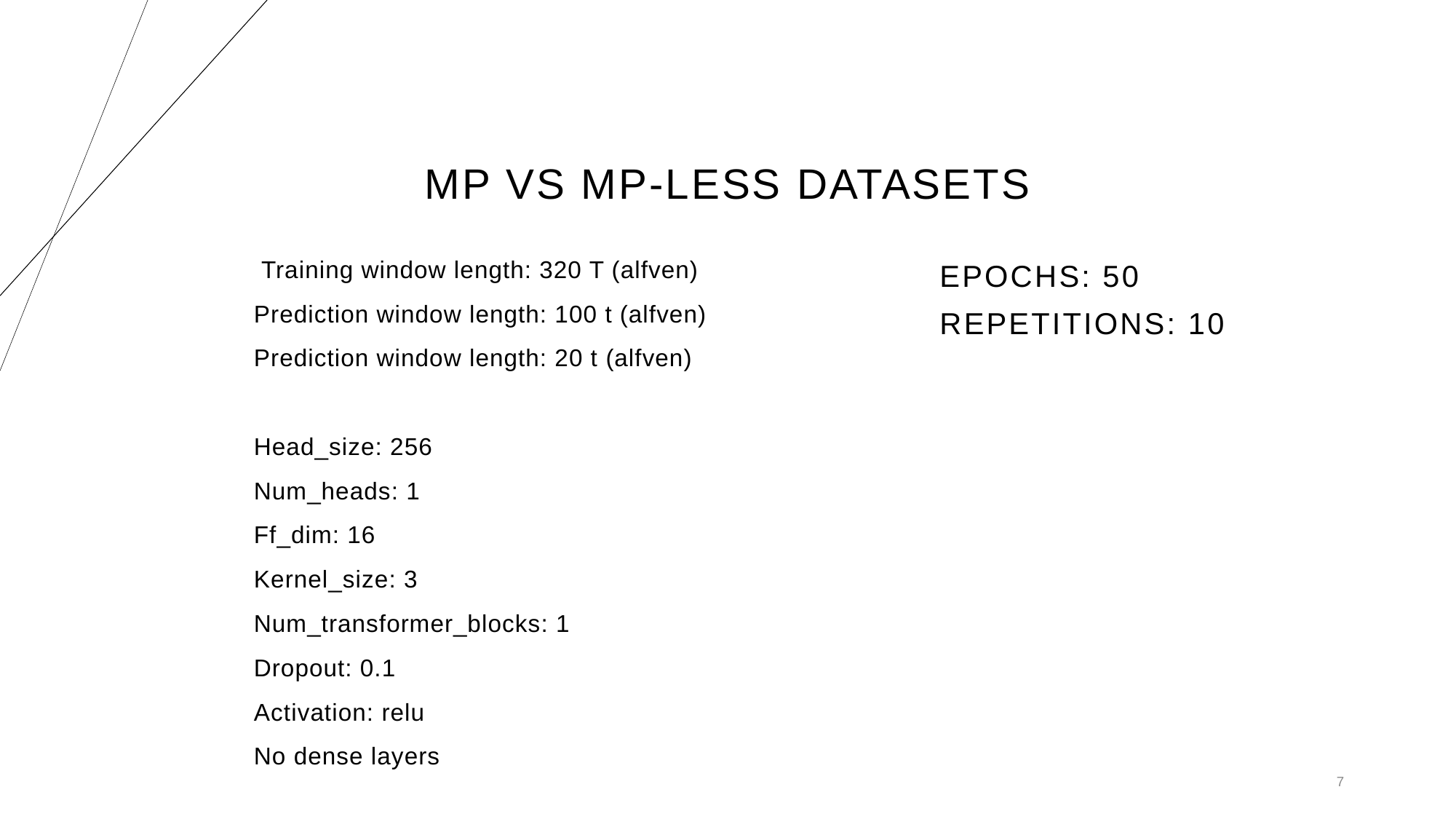

# Mp vs mp-less datasets
 Training window length: 320 T (alfven)
Prediction window length: 100 t (alfven)
Prediction window length: 20 t (alfven)

Head_size: 256
Num_heads: 1
Ff_dim: 16
Kernel_size: 3
Num_transformer_blocks: 1
Dropout: 0.1
Activation: relu
No dense layers

Epochs: 50
Repetitions: 10
7